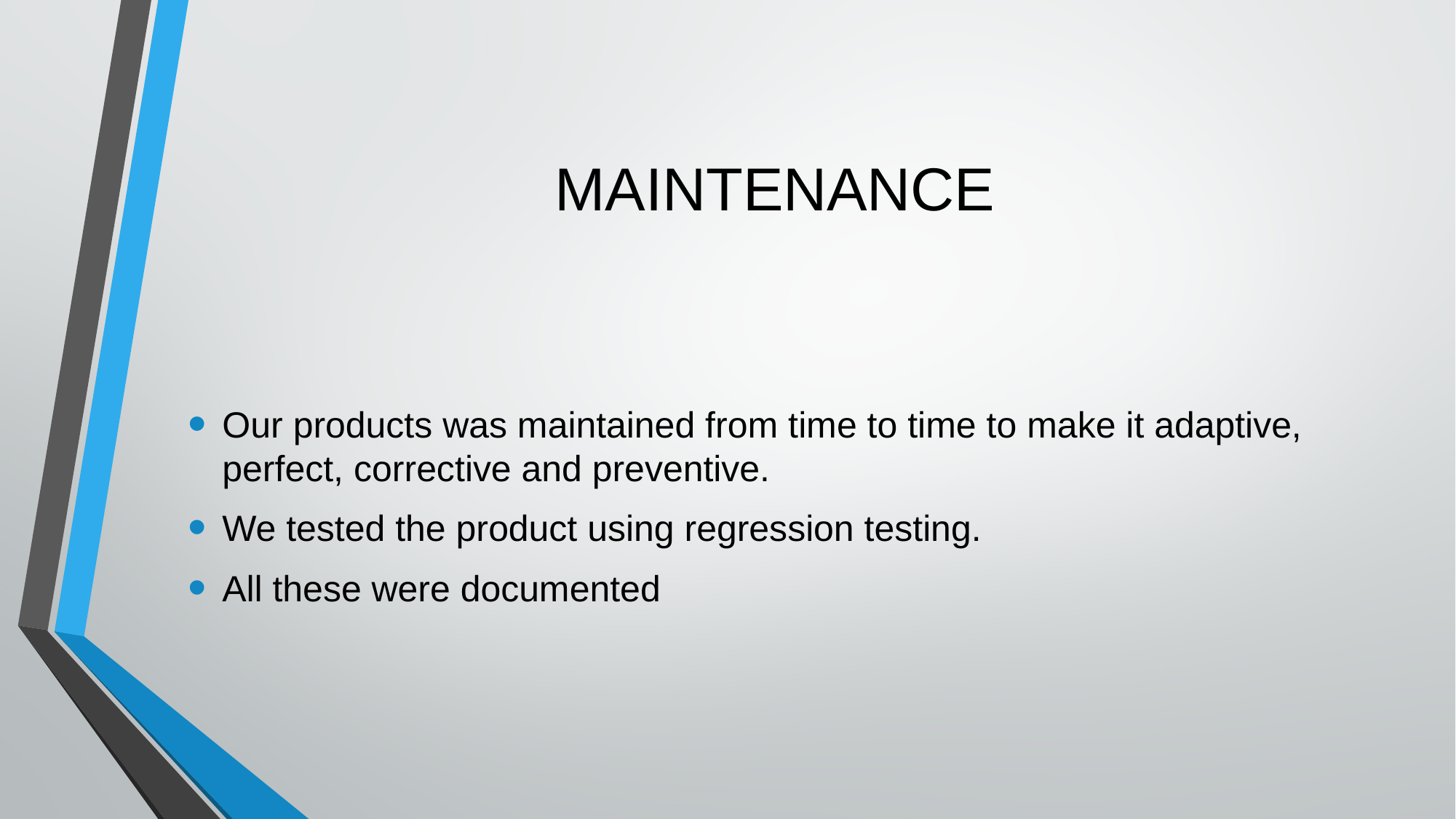

# MAINTENANCE
Our products was maintained from time to time to make it adaptive, perfect, corrective and preventive.
We tested the product using regression testing.
All these were documented